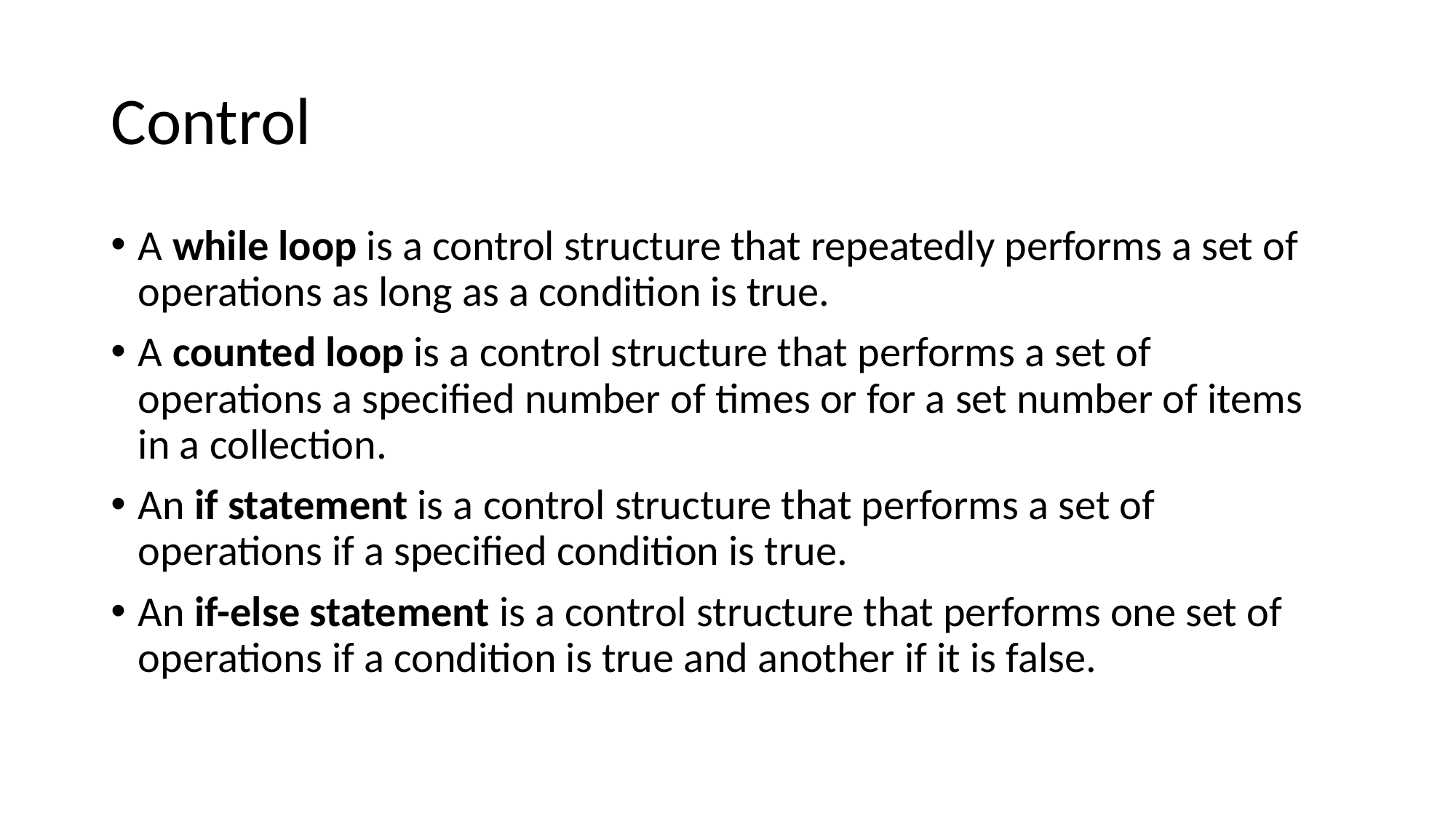

# Control
A while loop is a control structure that repeatedly performs a set of operations as long as a condition is true.
A counted loop is a control structure that performs a set of operations a specified number of times or for a set number of items in a collection.
An if statement is a control structure that performs a set of operations if a specified condition is true.
An if-else statement is a control structure that performs one set of operations if a condition is true and another if it is false.